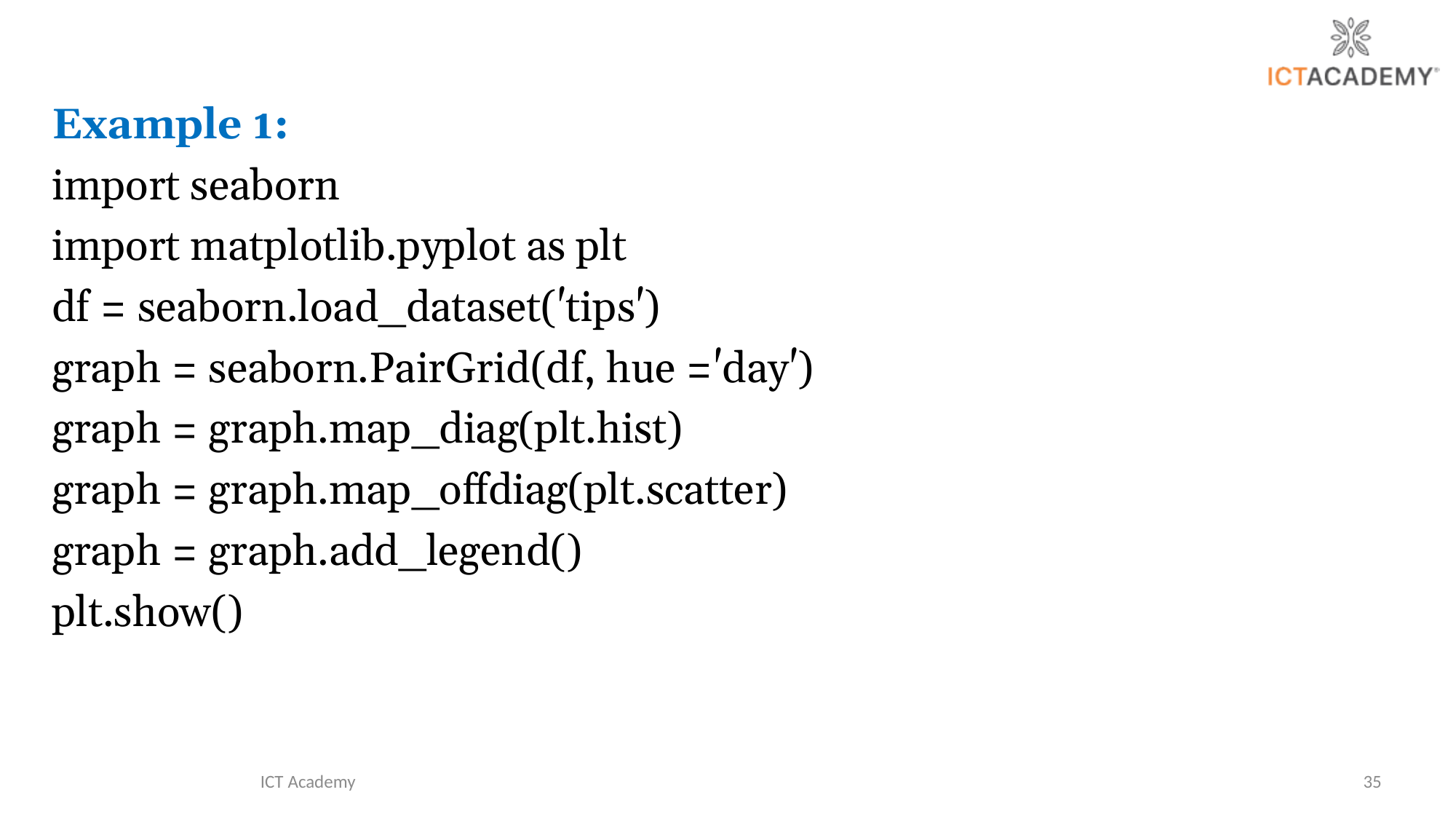

Example 1:
import seaborn
import matplotlib.pyplot as plt
df = seaborn.load_dataset('tips')
graph = seaborn.PairGrid(df, hue ='day')
graph = graph.map_diag(plt.hist)
graph = graph.map_offdiag(plt.scatter)
graph = graph.add_legend()
plt.show()
ICT Academy
35